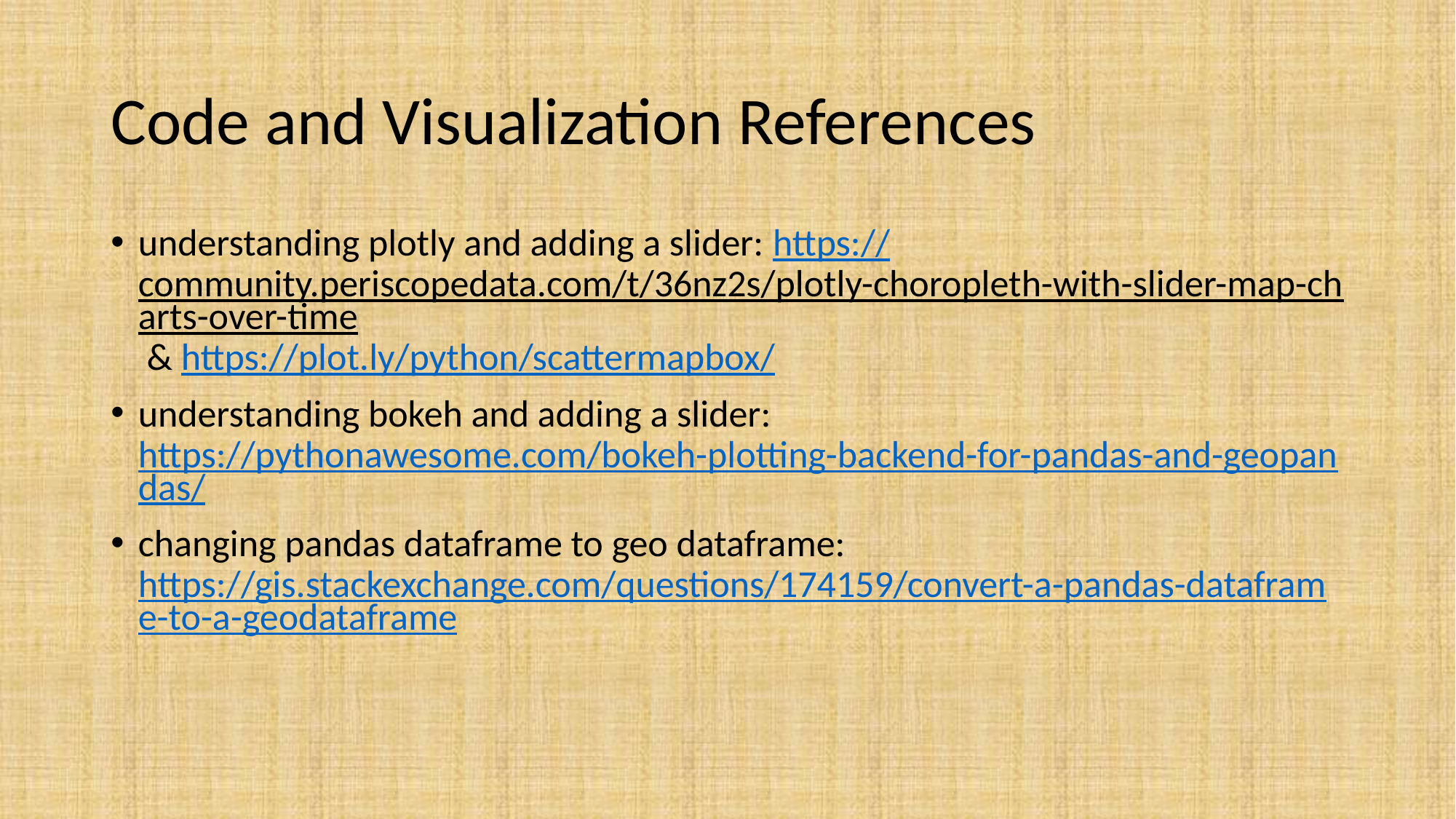

# Code and Visualization References
understanding plotly and adding a slider: https://community.periscopedata.com/t/36nz2s/plotly-choropleth-with-slider-map-charts-over-time & https://plot.ly/python/scattermapbox/
understanding bokeh and adding a slider: https://pythonawesome.com/bokeh-plotting-backend-for-pandas-and-geopandas/
changing pandas dataframe to geo dataframe: https://gis.stackexchange.com/questions/174159/convert-a-pandas-dataframe-to-a-geodataframe